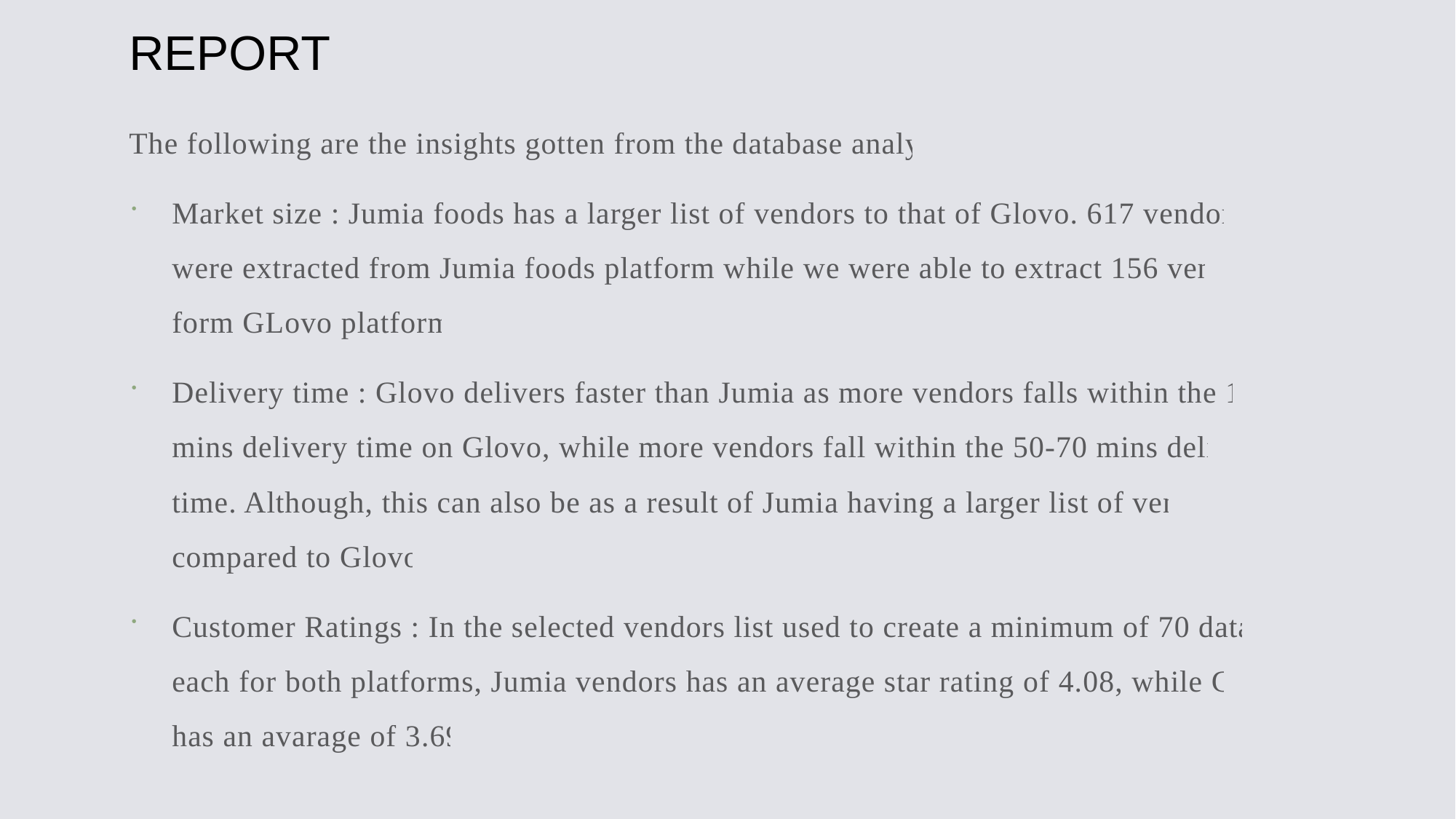

# REPORT
The following are the insights gotten from the database analysis;
Market size : Jumia foods has a larger list of vendors to that of Glovo. 617 vendors list were extracted from Jumia foods platform while we were able to extract 156 vendors form GLovo platform'
Delivery time : Glovo delivers faster than Jumia as more vendors falls within the 10-30 mins delivery time on Glovo, while more vendors fall within the 50-70 mins delivery time. Although, this can also be as a result of Jumia having a larger list of vendors compared to Glovo.
Customer Ratings : In the selected vendors list used to create a minimum of 70 database each for both platforms, Jumia vendors has an average star rating of 4.08, while Glovo has an avarage of 3.69.